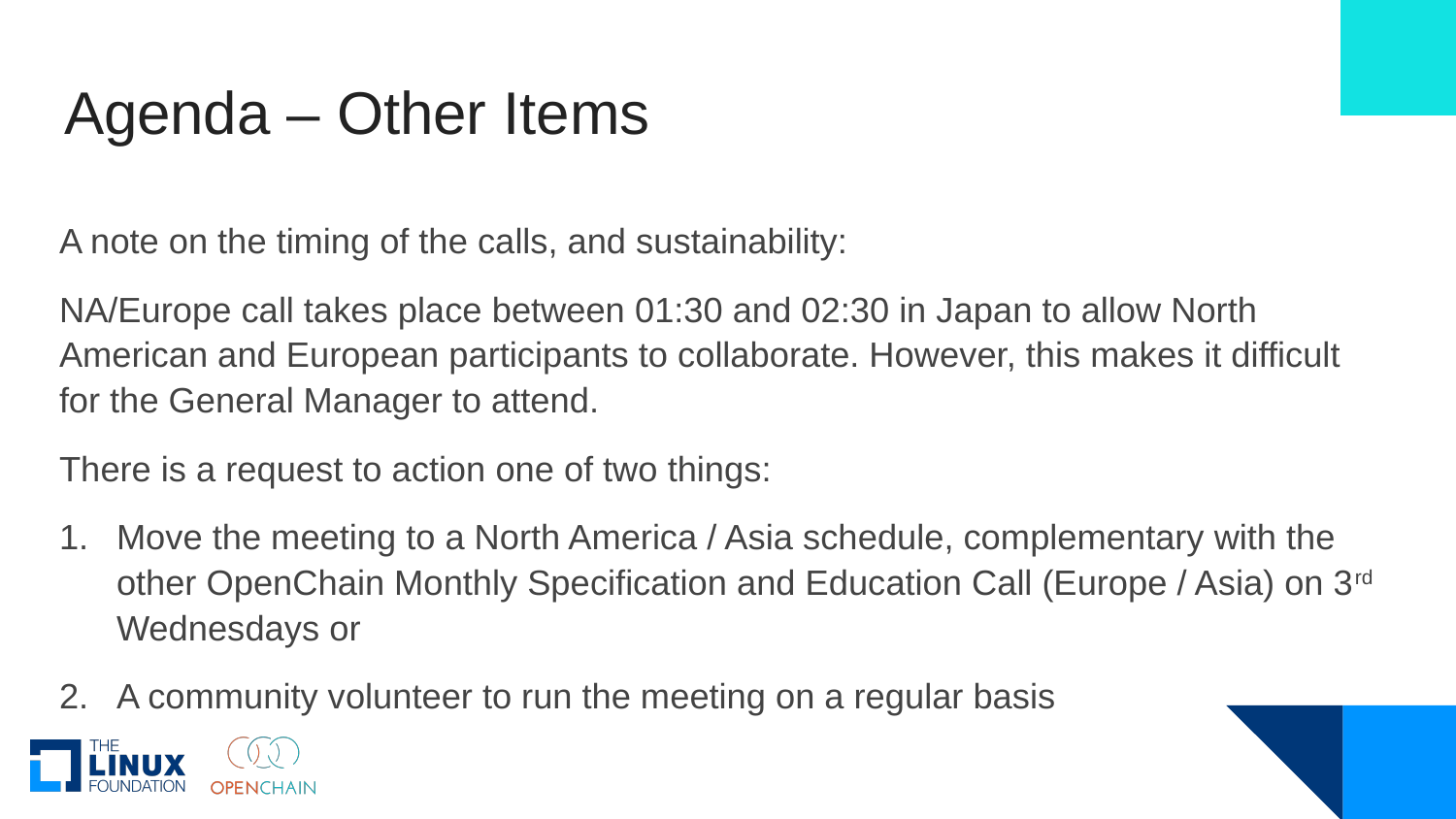

# Agenda – Other Items
A note on the timing of the calls, and sustainability:
NA/Europe call takes place between 01:30 and 02:30 in Japan to allow North American and European participants to collaborate. However, this makes it difficult for the General Manager to attend.
There is a request to action one of two things:
Move the meeting to a North America / Asia schedule, complementary with the other OpenChain Monthly Specification and Education Call (Europe / Asia) on 3rd Wednesdays or
A community volunteer to run the meeting on a regular basis